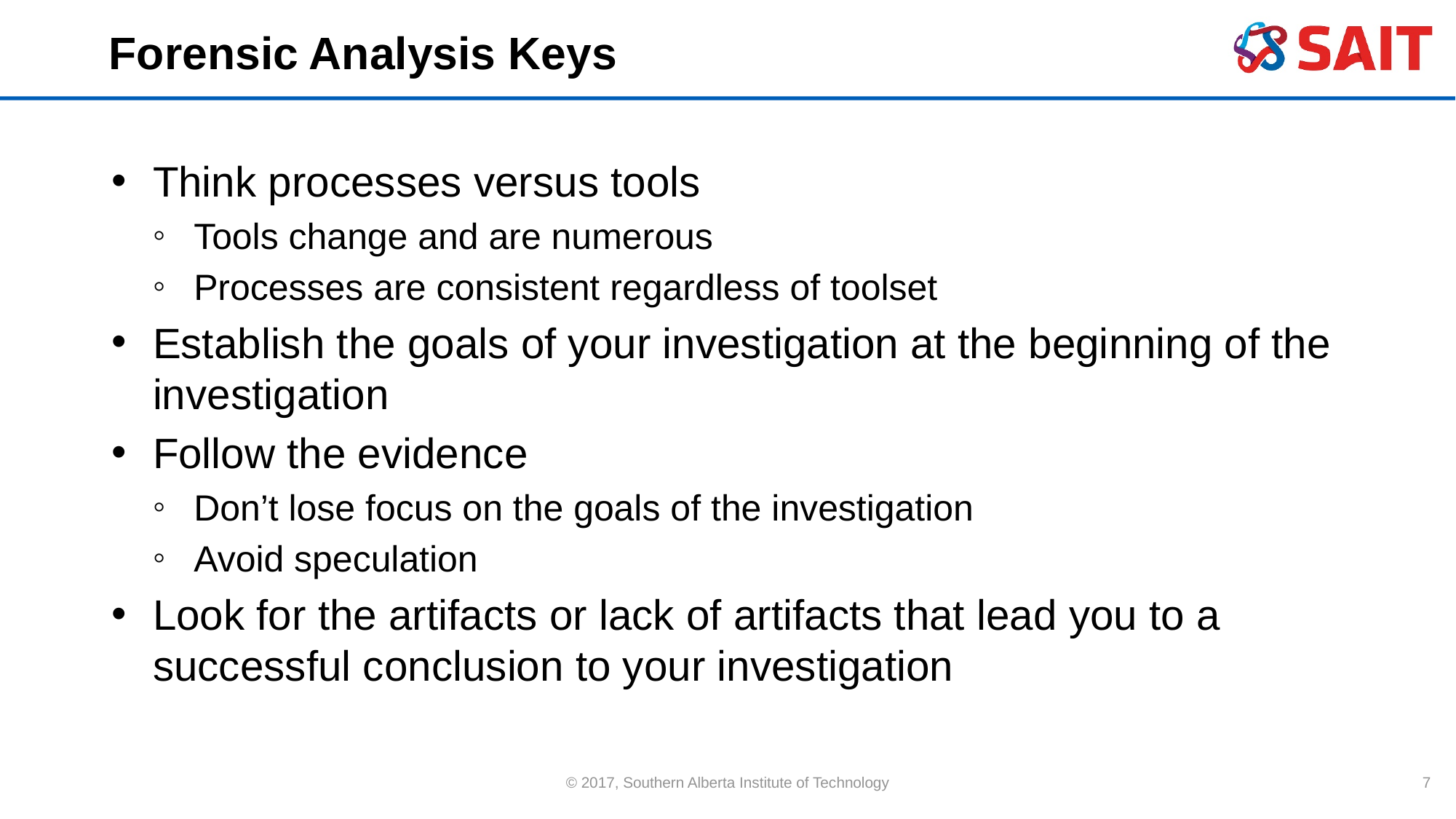

# Forensic Analysis Keys
Think processes versus tools
Tools change and are numerous
Processes are consistent regardless of toolset
Establish the goals of your investigation at the beginning of the investigation
Follow the evidence
Don’t lose focus on the goals of the investigation
Avoid speculation
Look for the artifacts or lack of artifacts that lead you to a successful conclusion to your investigation